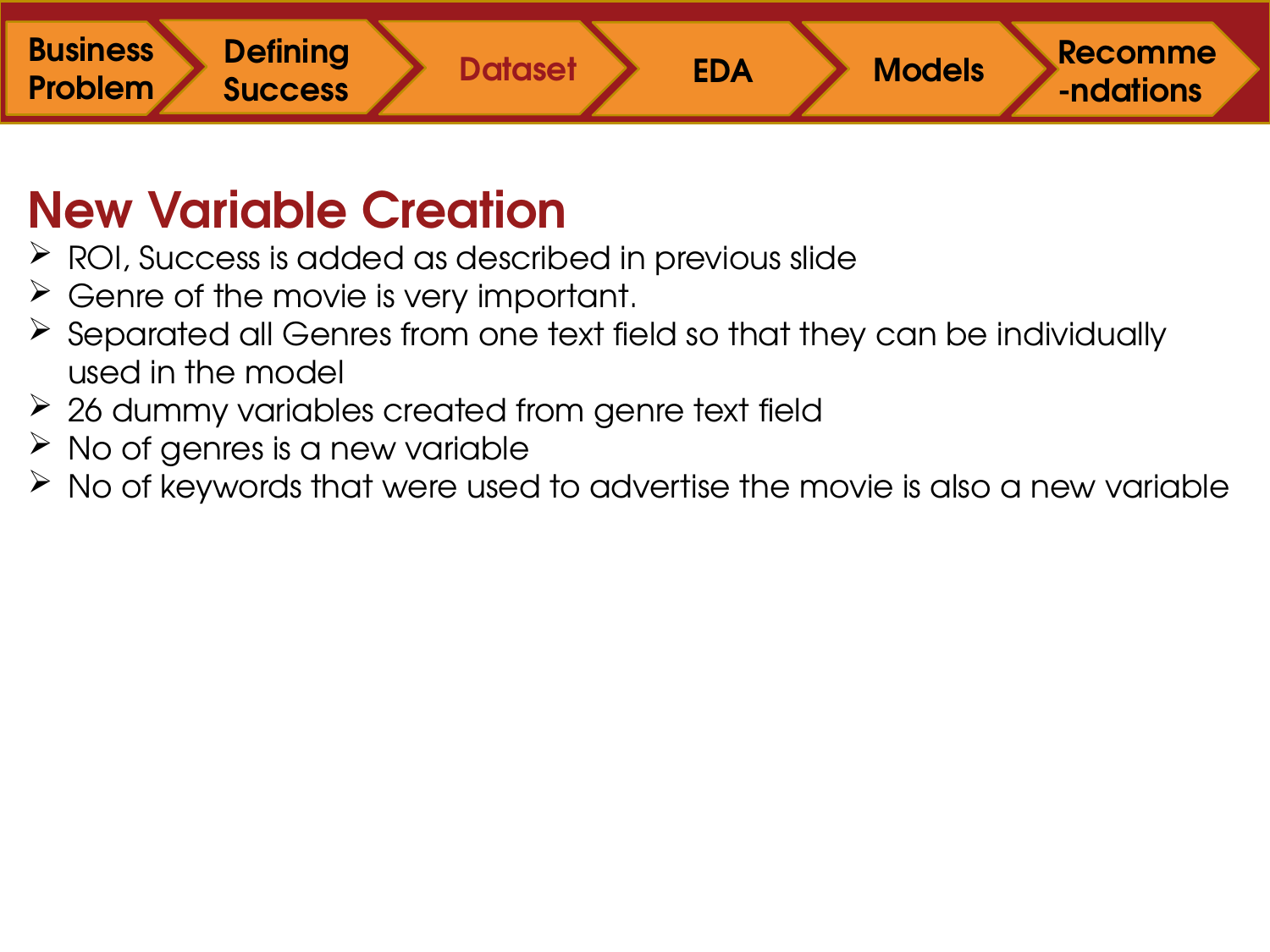

Business Problem
Defining Success
Recomme-ndations

Dataset
Models
EDA
New Variable Creation
ROI, Success is added as described in previous slide
Genre of the movie is very important.
Separated all Genres from one text field so that they can be individually used in the model
26 dummy variables created from genre text field
No of genres is a new variable
No of keywords that were used to advertise the movie is also a new variable